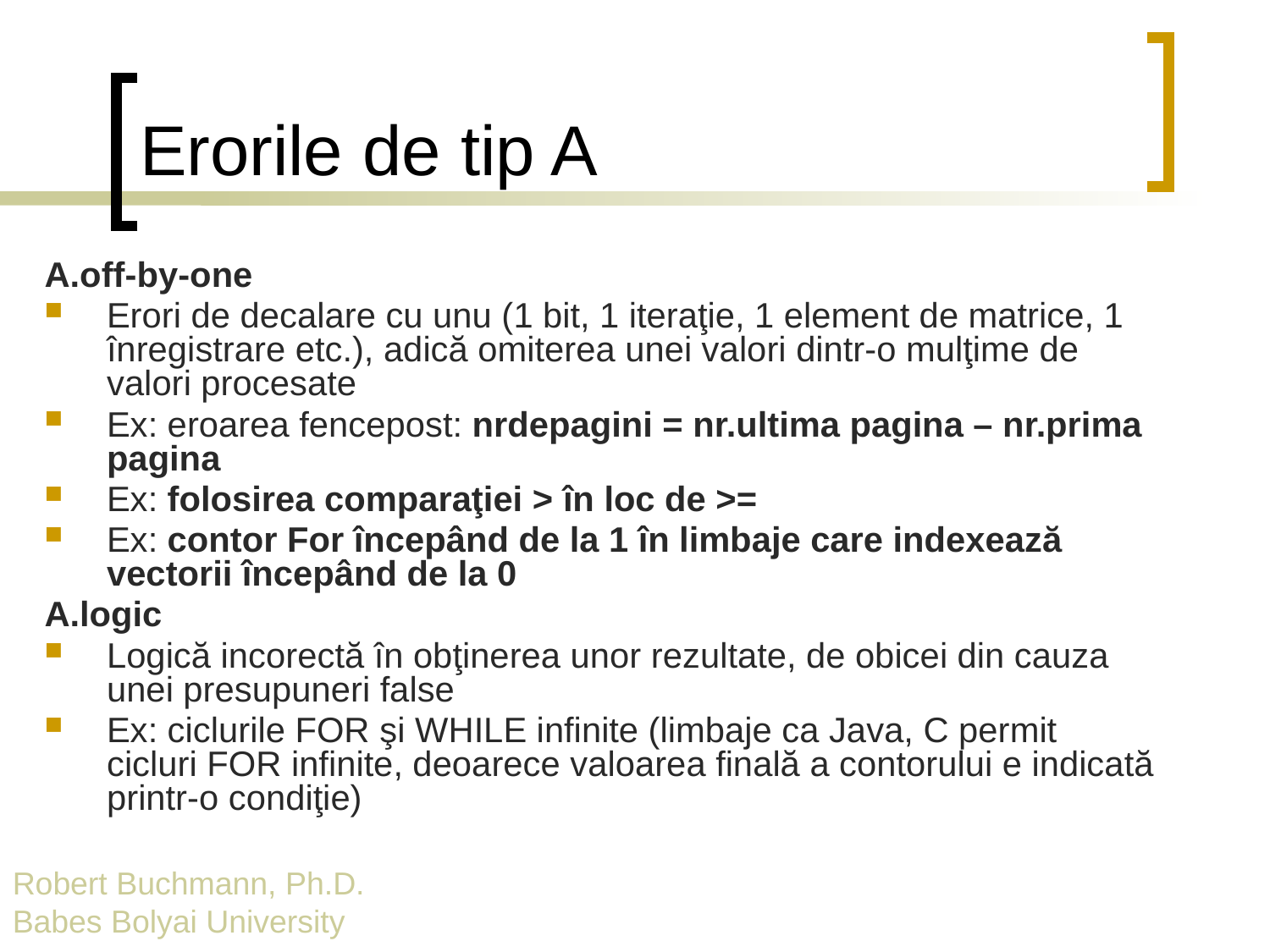

# Erorile de tip A
A.off-by-one
Erori de decalare cu unu (1 bit, 1 iteraţie, 1 element de matrice, 1 înregistrare etc.), adică omiterea unei valori dintr-o mulţime de valori procesate
Ex: eroarea fencepost: nrdepagini = nr.ultima pagina – nr.prima pagina
Ex: folosirea comparaţiei > în loc de >=
Ex: contor For începând de la 1 în limbaje care indexează vectorii începând de la 0
A.logic
Logică incorectă în obţinerea unor rezultate, de obicei din cauza unei presupuneri false
Ex: ciclurile FOR şi WHILE infinite (limbaje ca Java, C permit cicluri FOR infinite, deoarece valoarea finală a contorului e indicată printr-o condiţie)